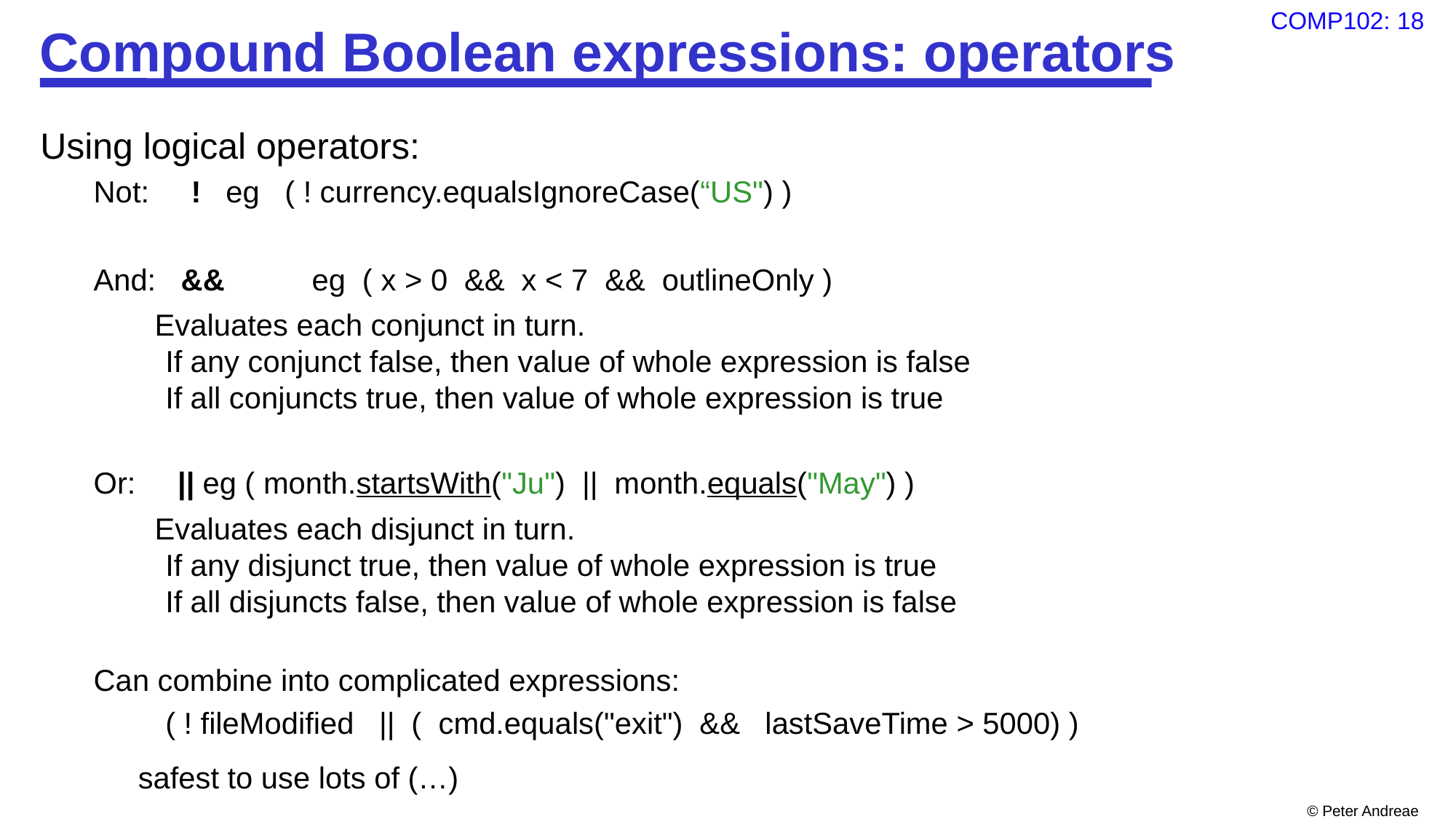

# Compound Boolean expressions: operators
Using logical operators:
Not:     !	eg   ( ! currency.equalsIgnoreCase(“US") )

And:   &&	eg  ( x > 0  &&  x < 7  &&  outlineOnly )
  Evaluates each conjunct in turn.
If any conjunct false, then value of whole expression is false
If all conjuncts true, then value of whole expression is true

Or:     ||	eg ( month.startsWith("Ju")  ||  month.equals("May") )
  Evaluates each disjunct in turn.
If any disjunct true, then value of whole expression is true
If all disjuncts false, then value of whole expression is false

Can combine into complicated expressions:
	( ! fileModified   ||  (  cmd.equals("exit")  &&   lastSaveTime > 5000) )
safest to use lots of (…)